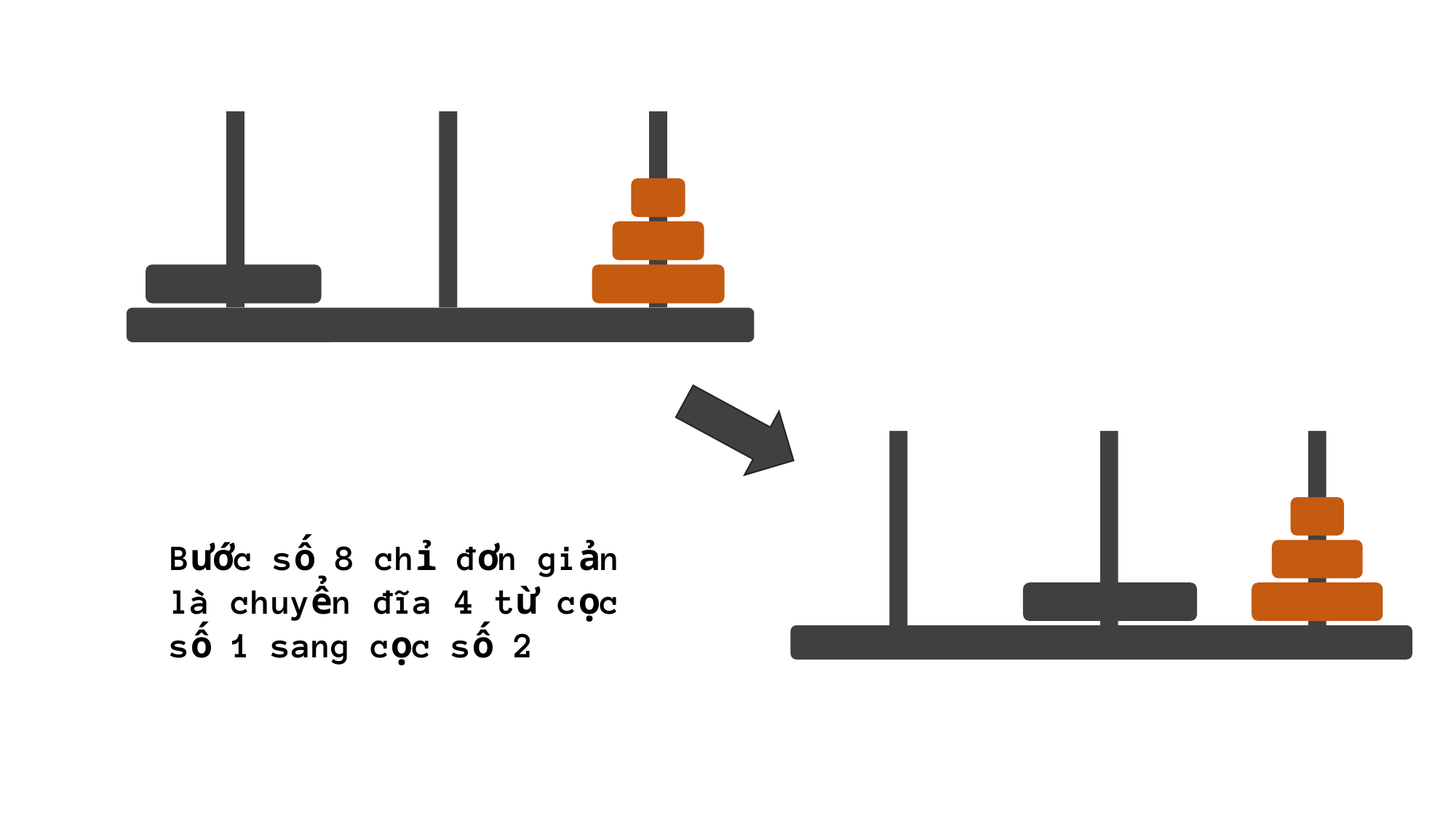

Bước số 8 chỉ đơn giản là chuyển đĩa 4 từ cọc số 1 sang cọc số 2